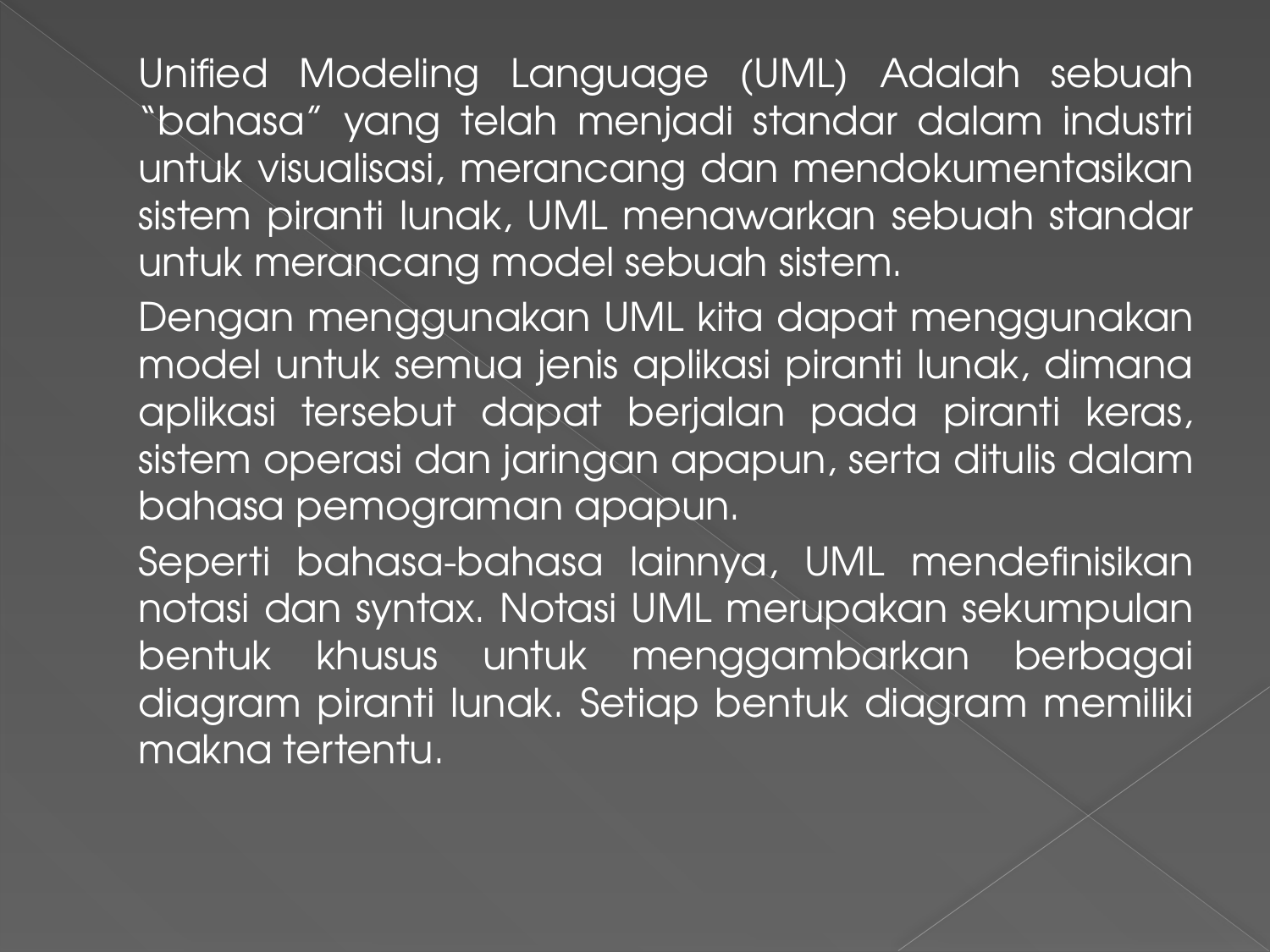

Unified Modeling Language (UML) Adalah sebuah “bahasa” yang telah menjadi standar dalam industri untuk visualisasi, merancang dan mendokumentasikan sistem piranti lunak, UML menawarkan sebuah standar untuk merancang model sebuah sistem.
		Dengan menggunakan UML kita dapat menggunakan model untuk semua jenis aplikasi piranti lunak, dimana aplikasi tersebut dapat berjalan pada piranti keras, sistem operasi dan jaringan apapun, serta ditulis dalam bahasa pemograman apapun.
		Seperti bahasa-bahasa lainnya, UML mendefinisikan notasi dan syntax. Notasi UML merupakan sekumpulan bentuk khusus untuk menggambarkan berbagai diagram piranti lunak. Setiap bentuk diagram memiliki makna tertentu.